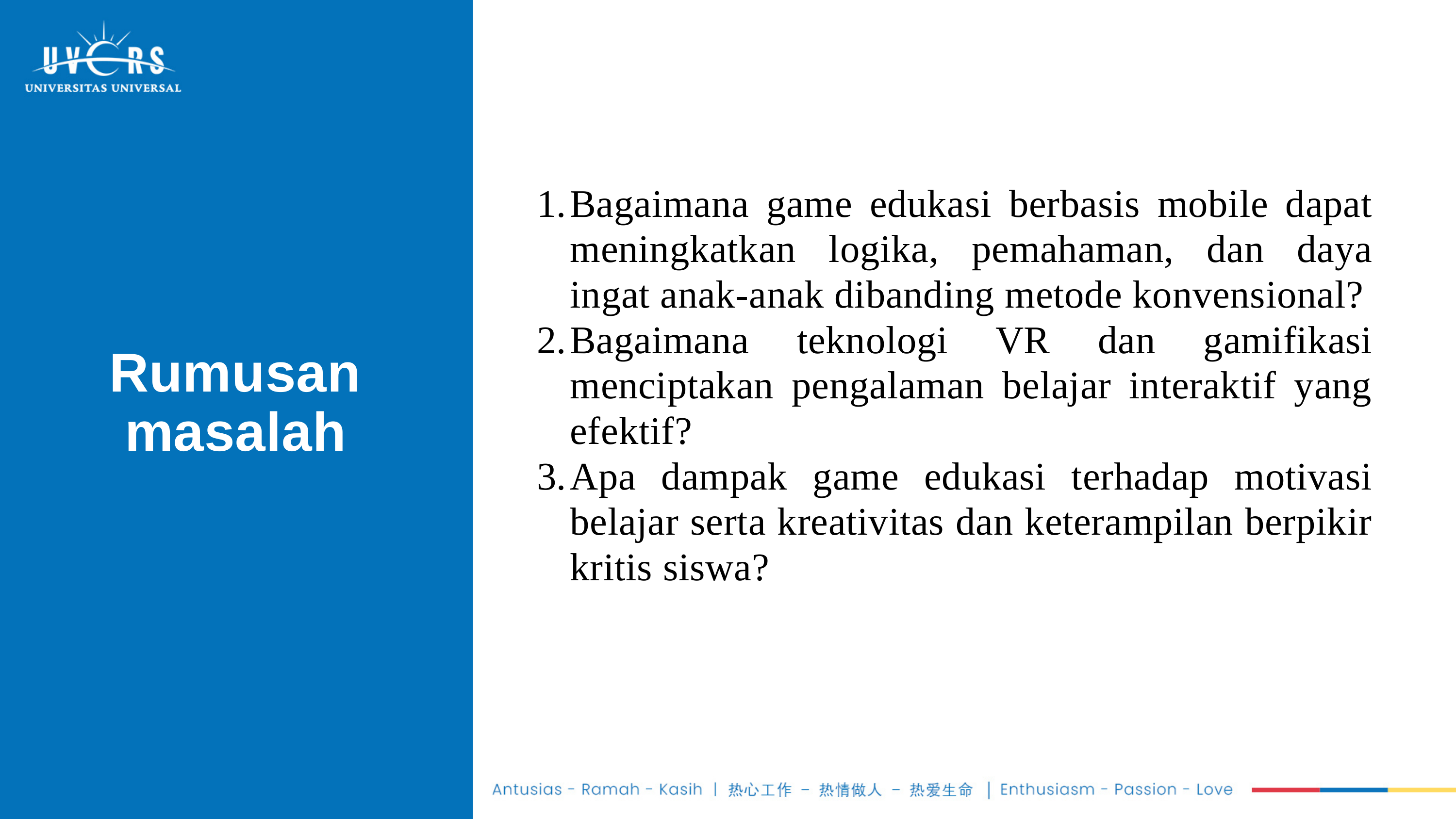

Bagaimana game edukasi berbasis mobile dapat meningkatkan logika, pemahaman, dan daya ingat anak-anak dibanding metode konvensional?
Bagaimana teknologi VR dan gamifikasi menciptakan pengalaman belajar interaktif yang efektif?
Apa dampak game edukasi terhadap motivasi belajar serta kreativitas dan keterampilan berpikir kritis siswa?
Rumusan masalah